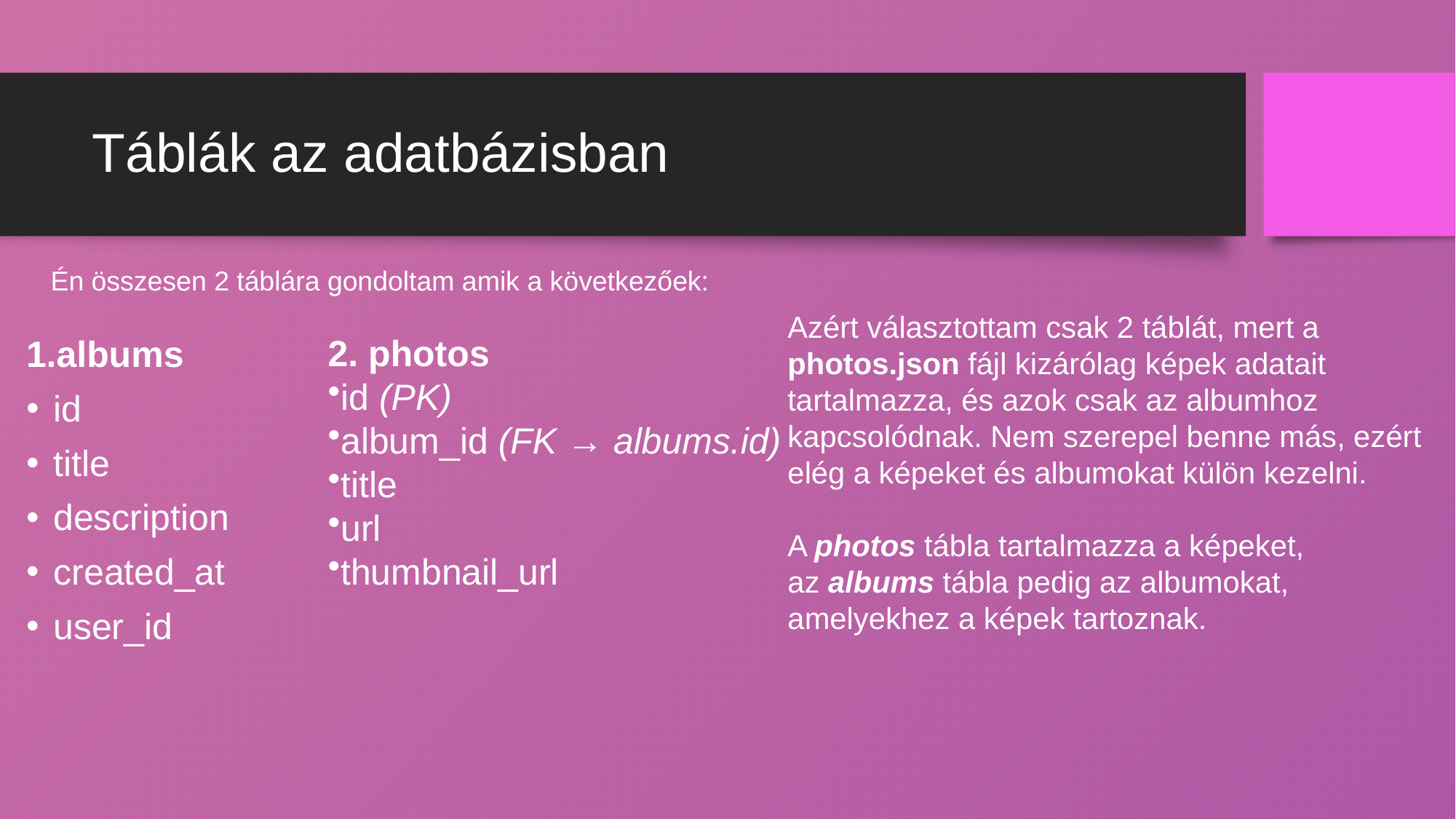

# Táblák az adatbázisban
Én összesen 2 táblára gondoltam amik a következőek:
Azért választottam csak 2 táblát, mert a photos.json fájl kizárólag képek adatait tartalmazza, és azok csak az albumhoz kapcsolódnak. Nem szerepel benne más, ezért elég a képeket és albumokat külön kezelni.

A photos tábla tartalmazza a képeket,
az albums tábla pedig az albumokat, amelyekhez a képek tartoznak.

2. photos
id (PK)
album_id (FK → albums.id)
title
url
thumbnail_url

1.albums
id
title
description
created_at
user_id